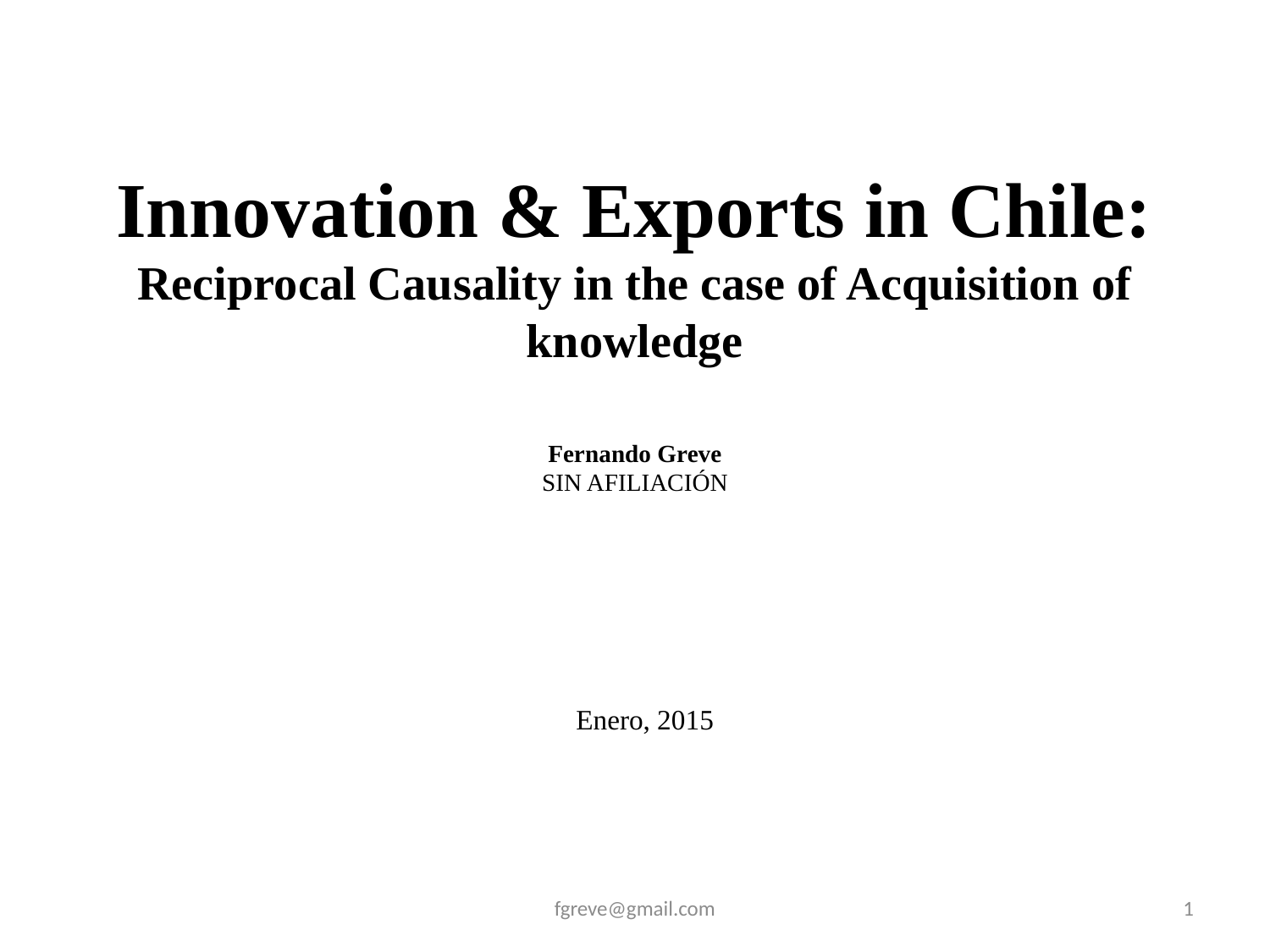

# Innovation & Exports in Chile: Reciprocal Causality in the case of Acquisition of knowledge
Fernando Greve
SIN AFILIACIÓN
Enero, 2015
fgreve@gmail.com
1